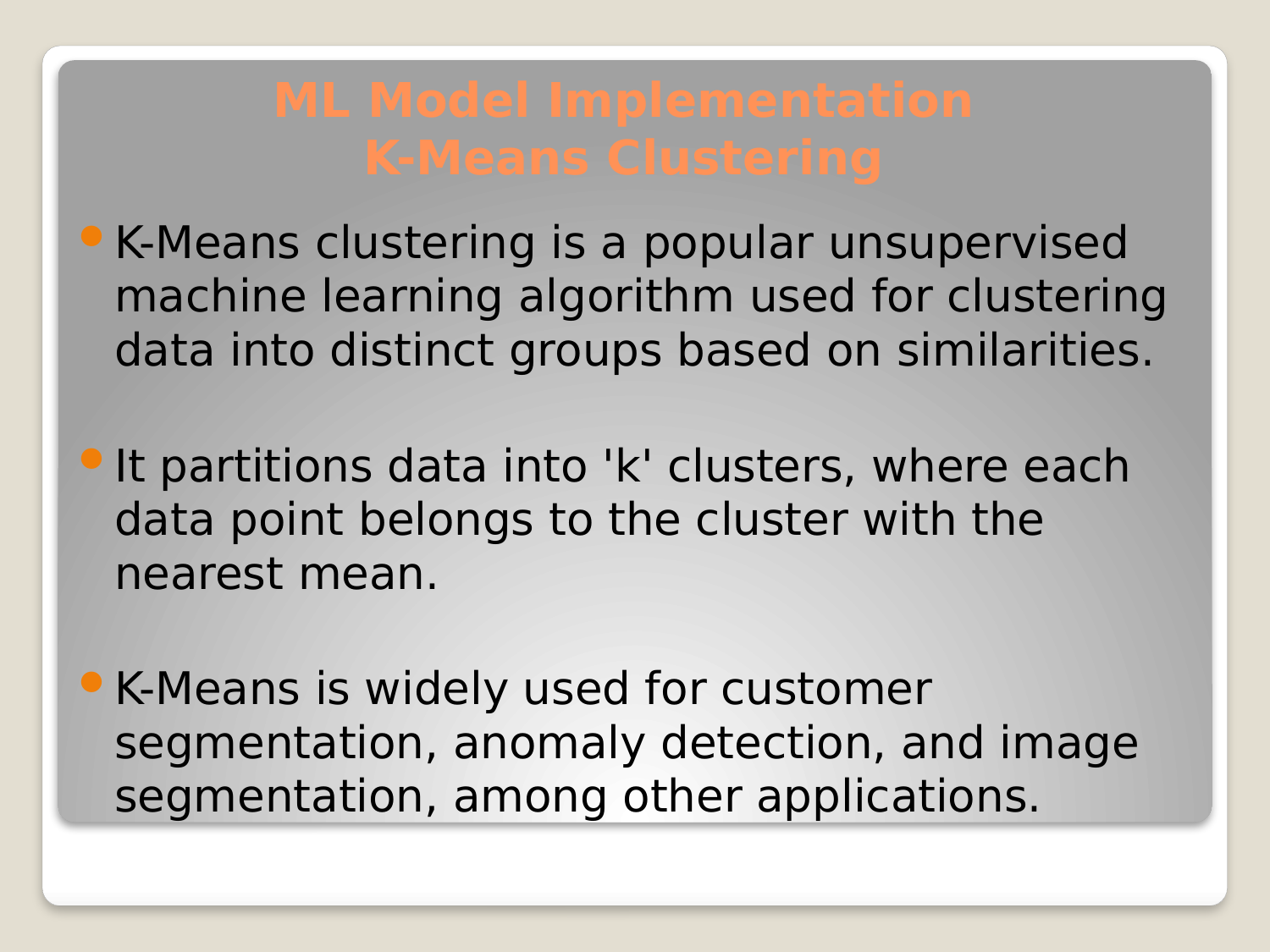

# ML Model Implementation K-Means Clustering
K-Means clustering is a popular unsupervised machine learning algorithm used for clustering data into distinct groups based on similarities.

It partitions data into 'k' clusters, where each data point belongs to the cluster with the nearest mean.

K-Means is widely used for customer segmentation, anomaly detection, and image segmentation, among other applications.